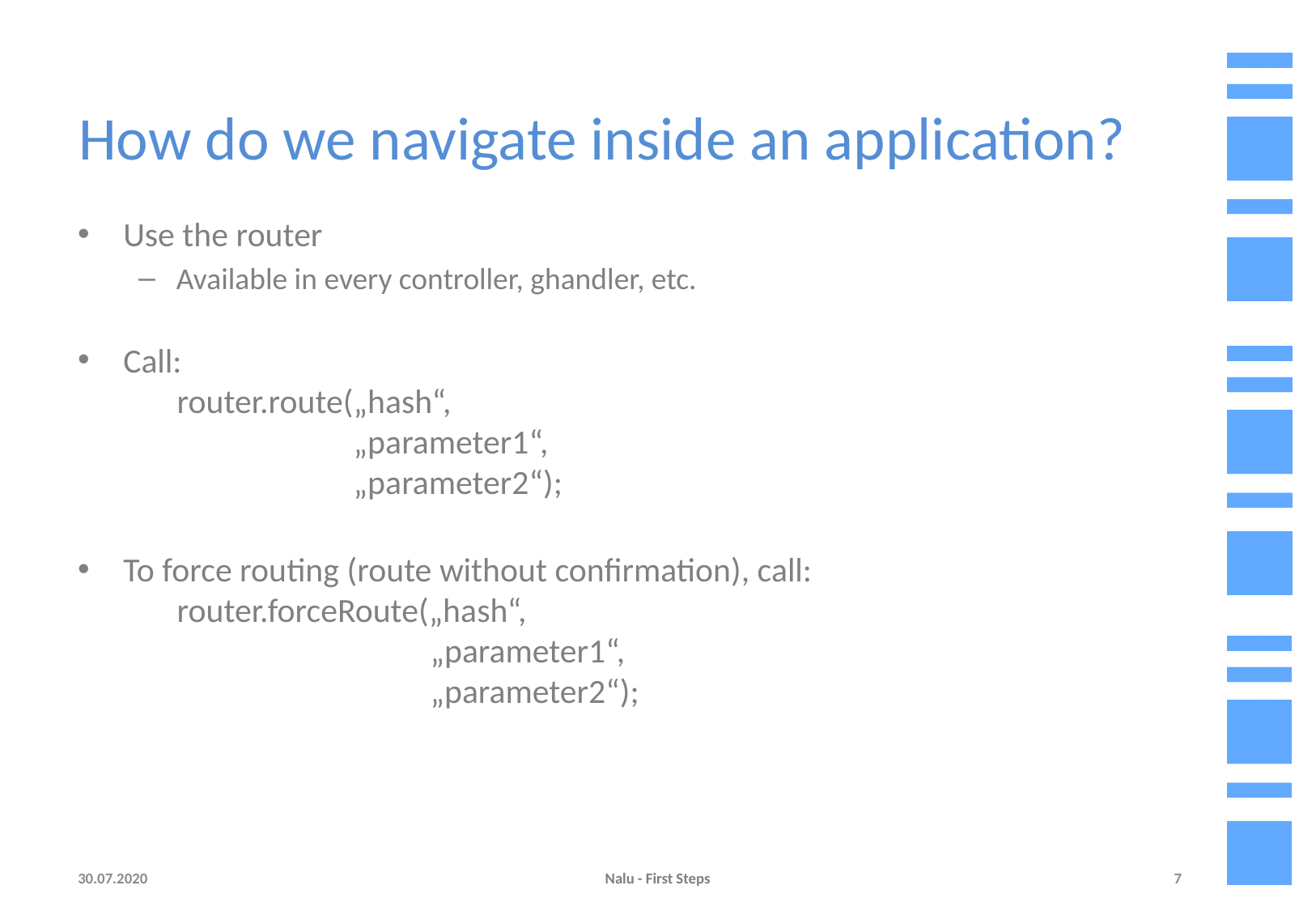

# How do we navigate inside an application?
Use the router
Available in every controller, ghandler, etc.
Call:
       router.route(„hash“,
                              „parameter1“,
                              „parameter2“);
To force routing (route without confirmation), call:
       router.forceRoute(„hash“,
                                        „parameter1“,
                                        „parameter2“);

30.07.2020
Nalu - First Steps
7